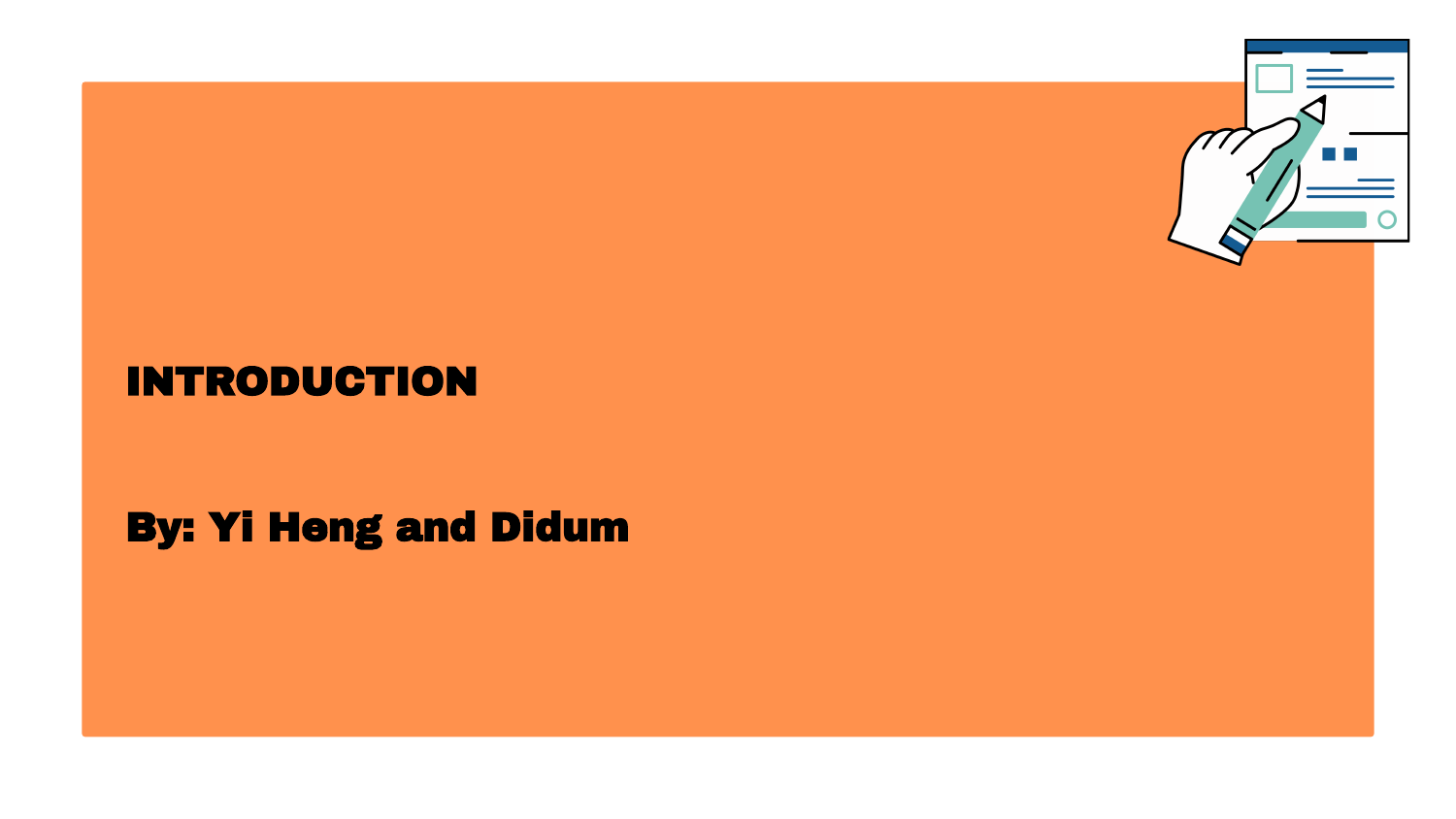

# INTRODUCTION

By: Yi Heng and Didum